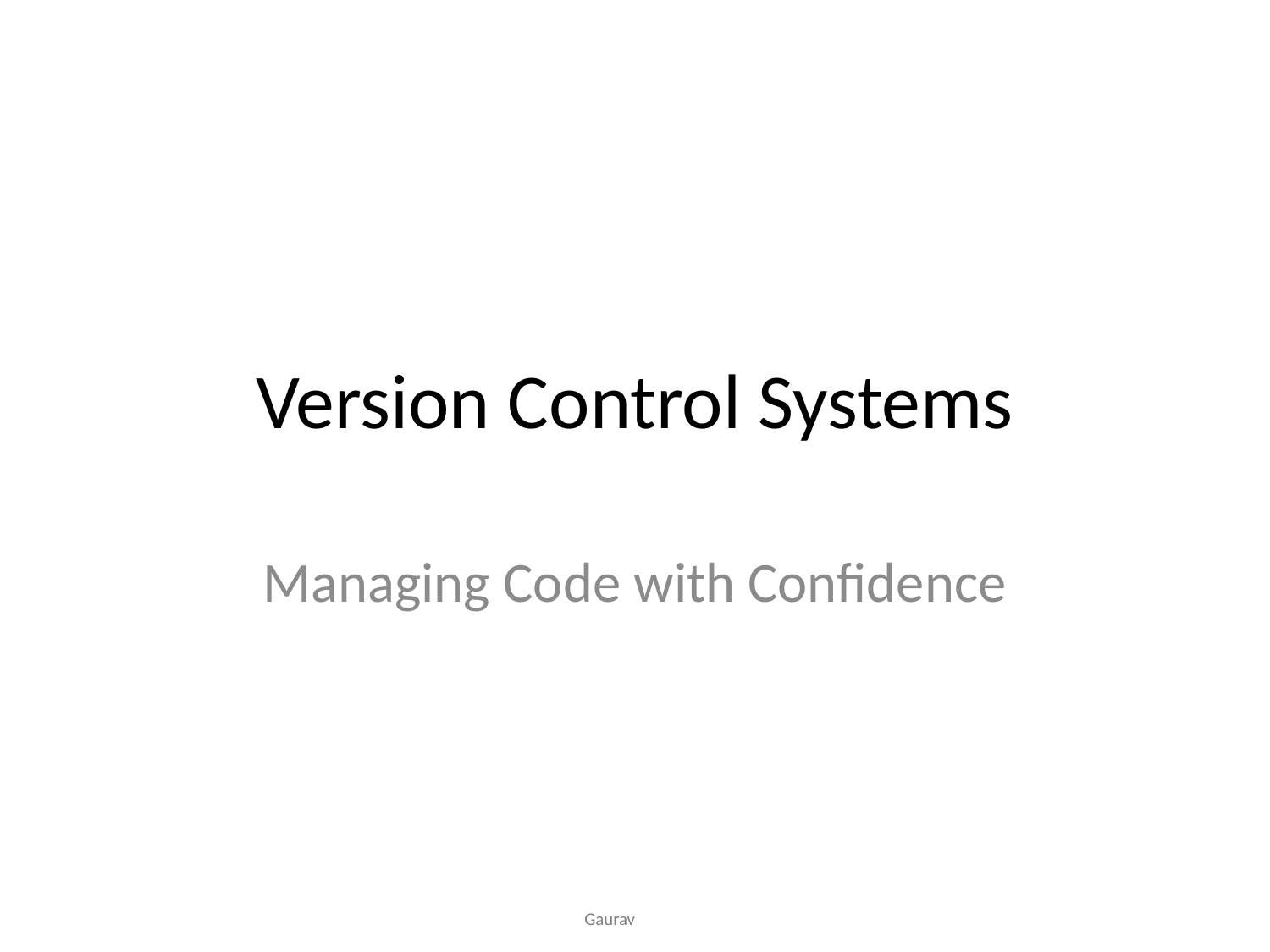

# Version Control Systems
Managing Code with Confidence

Gaurav